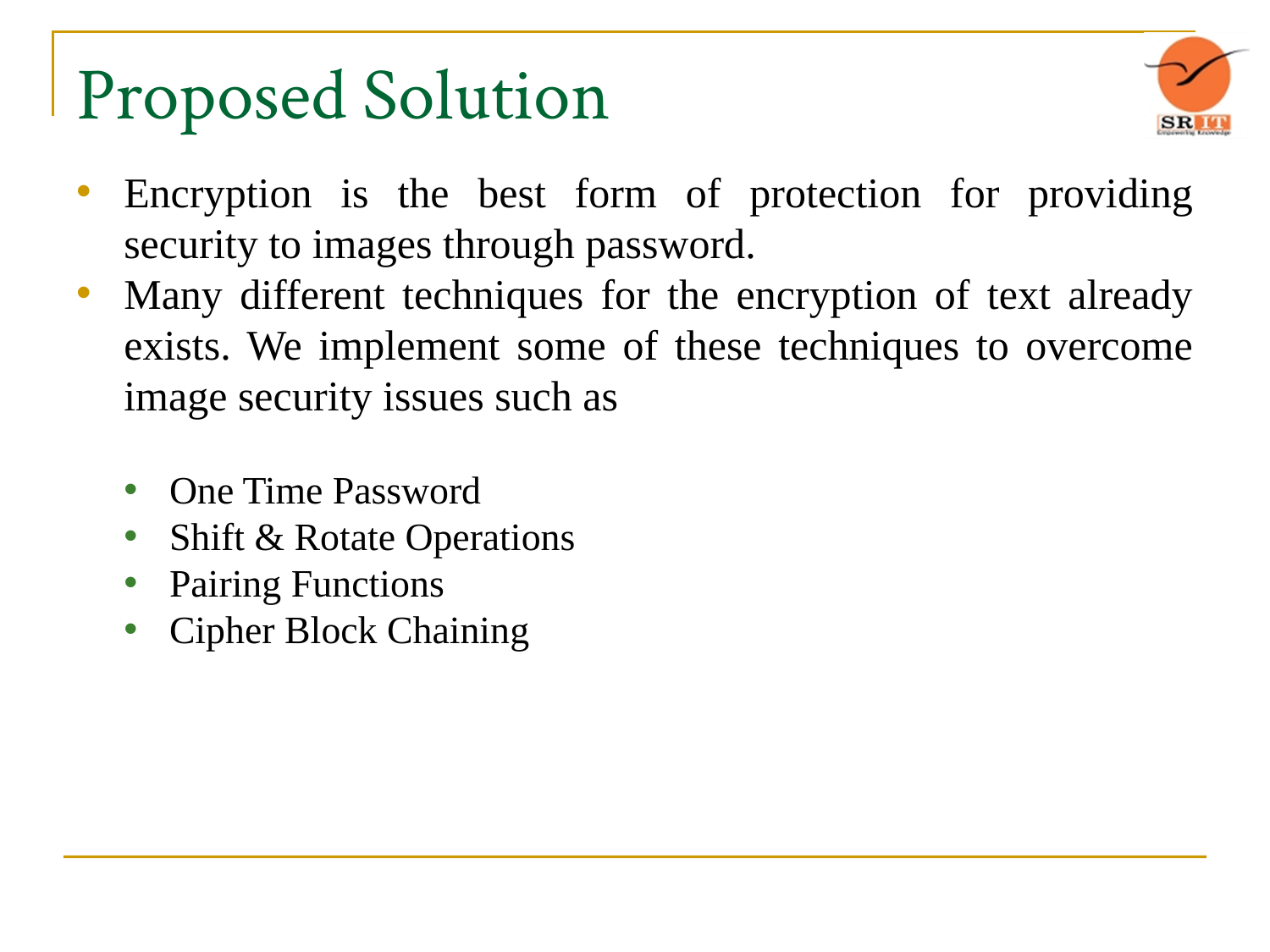

# Proposed Solution
Encryption is the best form of protection for providing security to images through password.
Many different techniques for the encryption of text already exists. We implement some of these techniques to overcome image security issues such as

One Time Password
Shift & Rotate Operations
Pairing Functions
Cipher Block Chaining